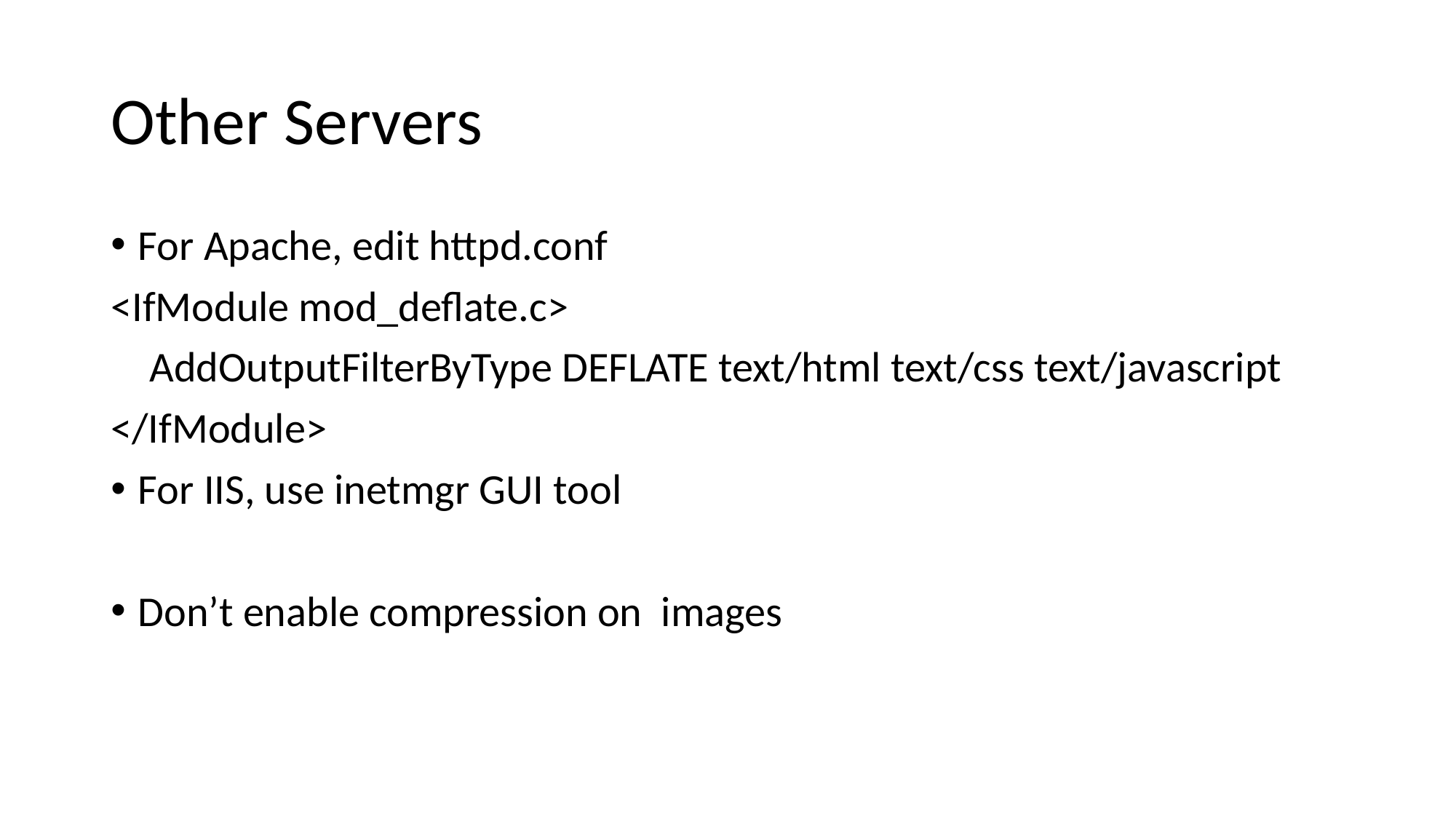

# Other Servers
For Apache, edit httpd.conf
<IfModule mod_deflate.c>
    AddOutputFilterByType DEFLATE text/html text/css text/javascript
</IfModule>
For IIS, use inetmgr GUI tool

Don’t enable compression on  images